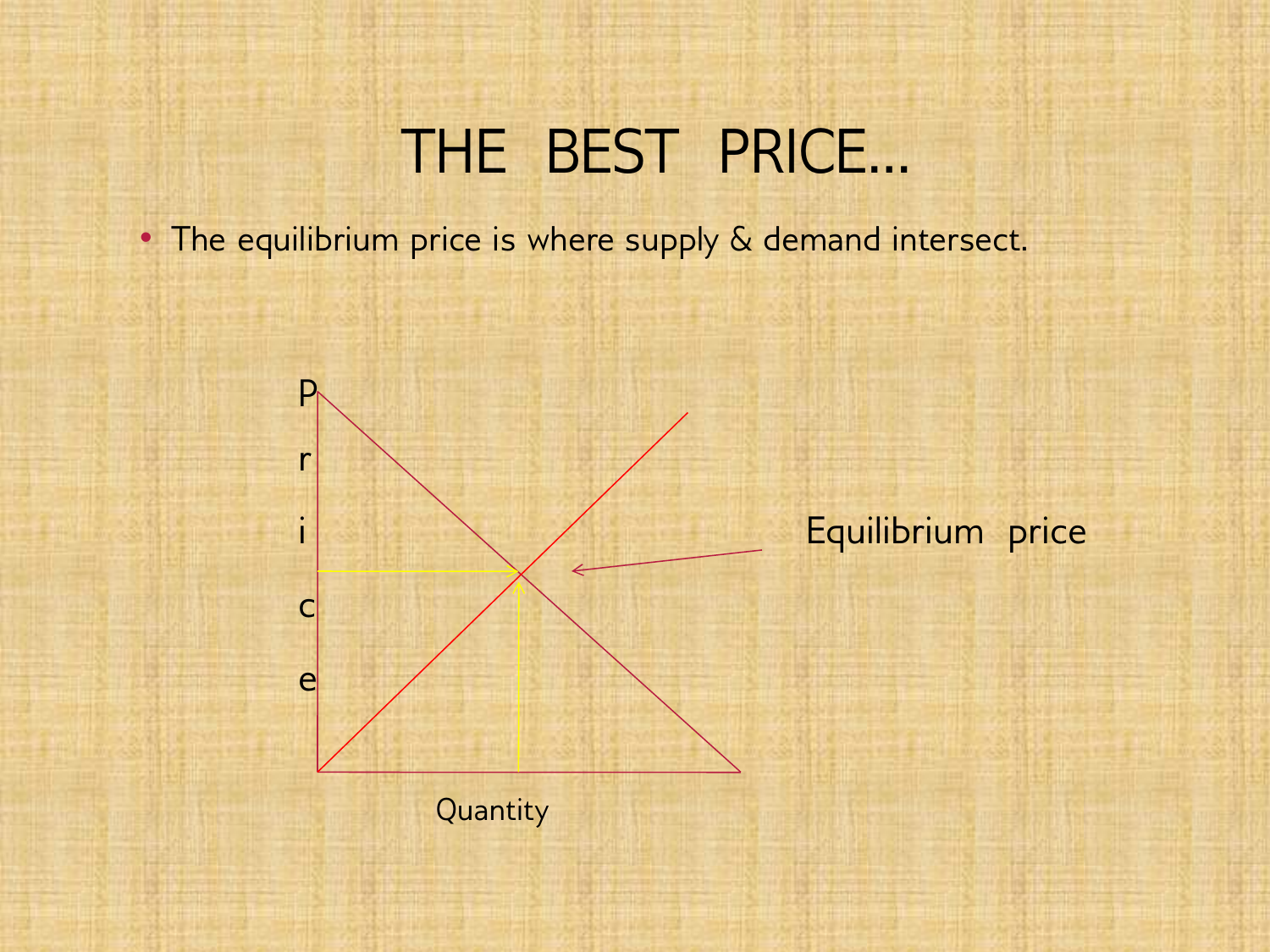

# THE  BEST  PRICE…
The equilibrium price is where supply & demand intersect.

		p
		r
		i				Equilibrium  price
		c
		e

Quantity